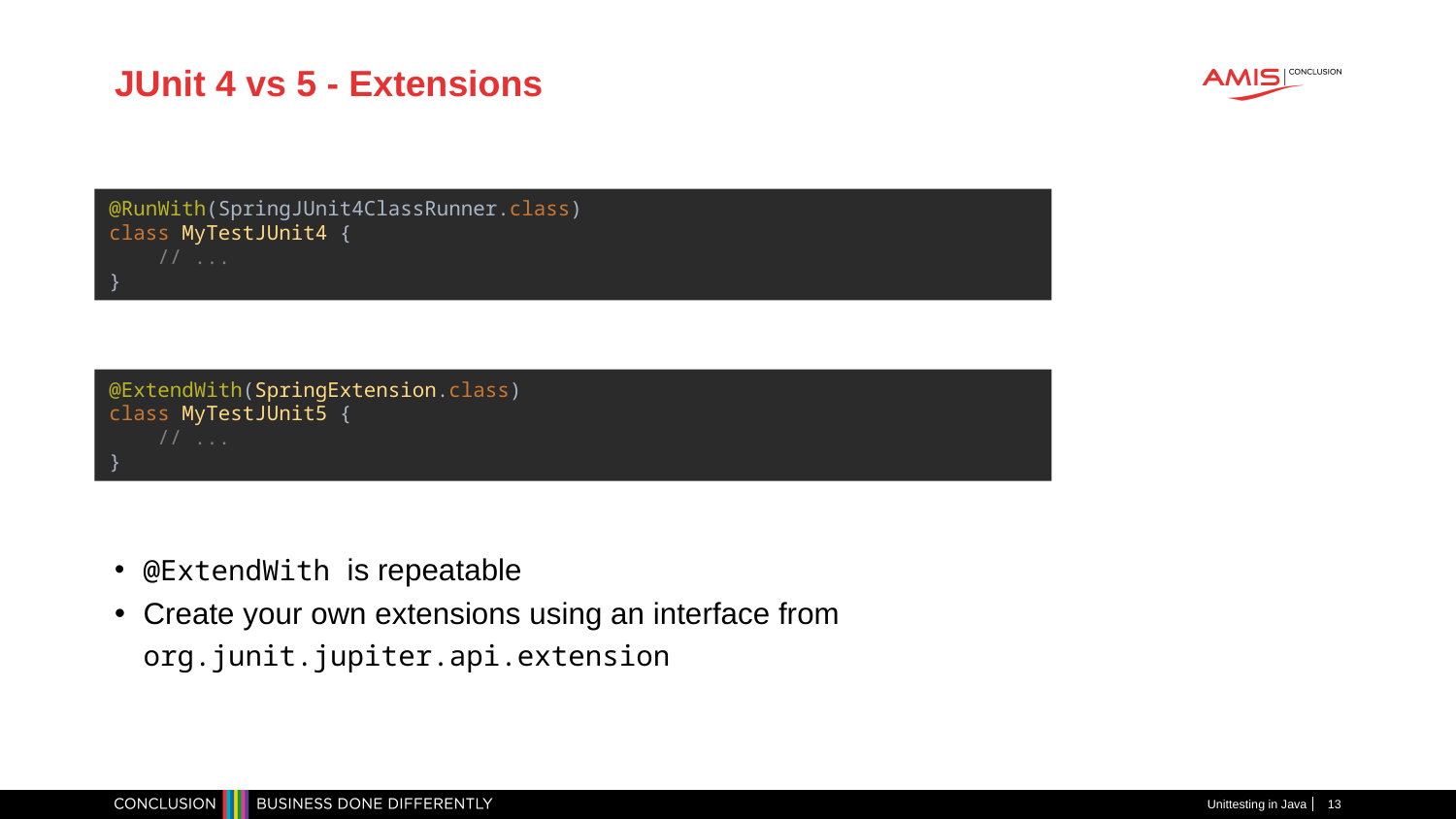

# JUnit 4 vs 5 - Extensions
@RunWith(SpringJUnit4ClassRunner.class)
class MyTestJUnit4 {
    // ...
}
@ExtendWith(SpringExtension.class)
class MyTestJUnit5 {
    // ...
}
@ExtendWith is repeatable
Create your own extensions using an interface from org.junit.jupiter.api.extension
Unittesting in Java
13